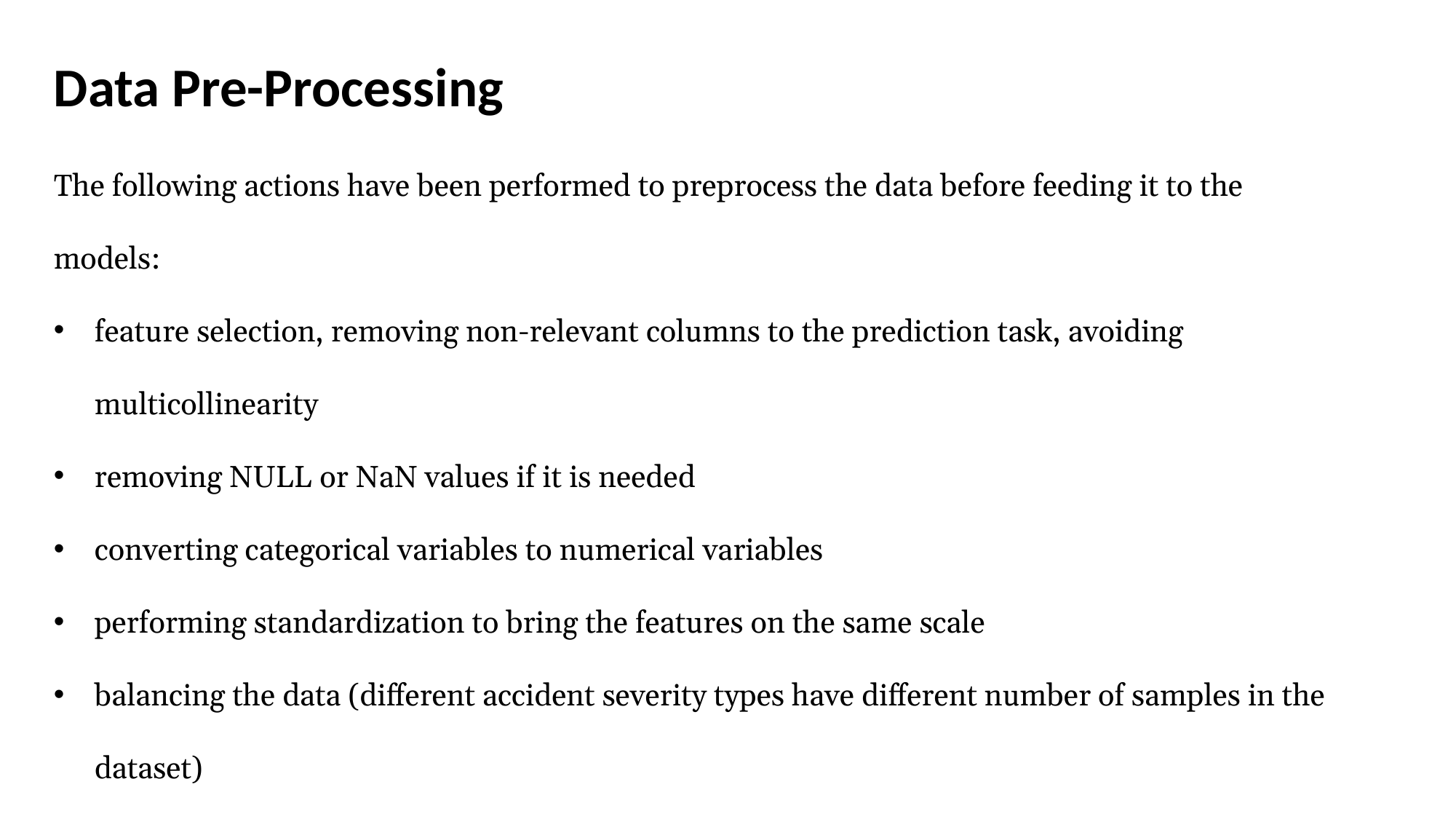

Data Pre-Processing
The following actions have been performed to preprocess the data before feeding it to the models:
feature selection, removing non-relevant columns to the prediction task, avoiding multicollinearity
removing NULL or NaN values if it is needed
converting categorical variables to numerical variables
performing standardization to bring the features on the same scale
balancing the data (different accident severity types have different number of samples in the dataset)